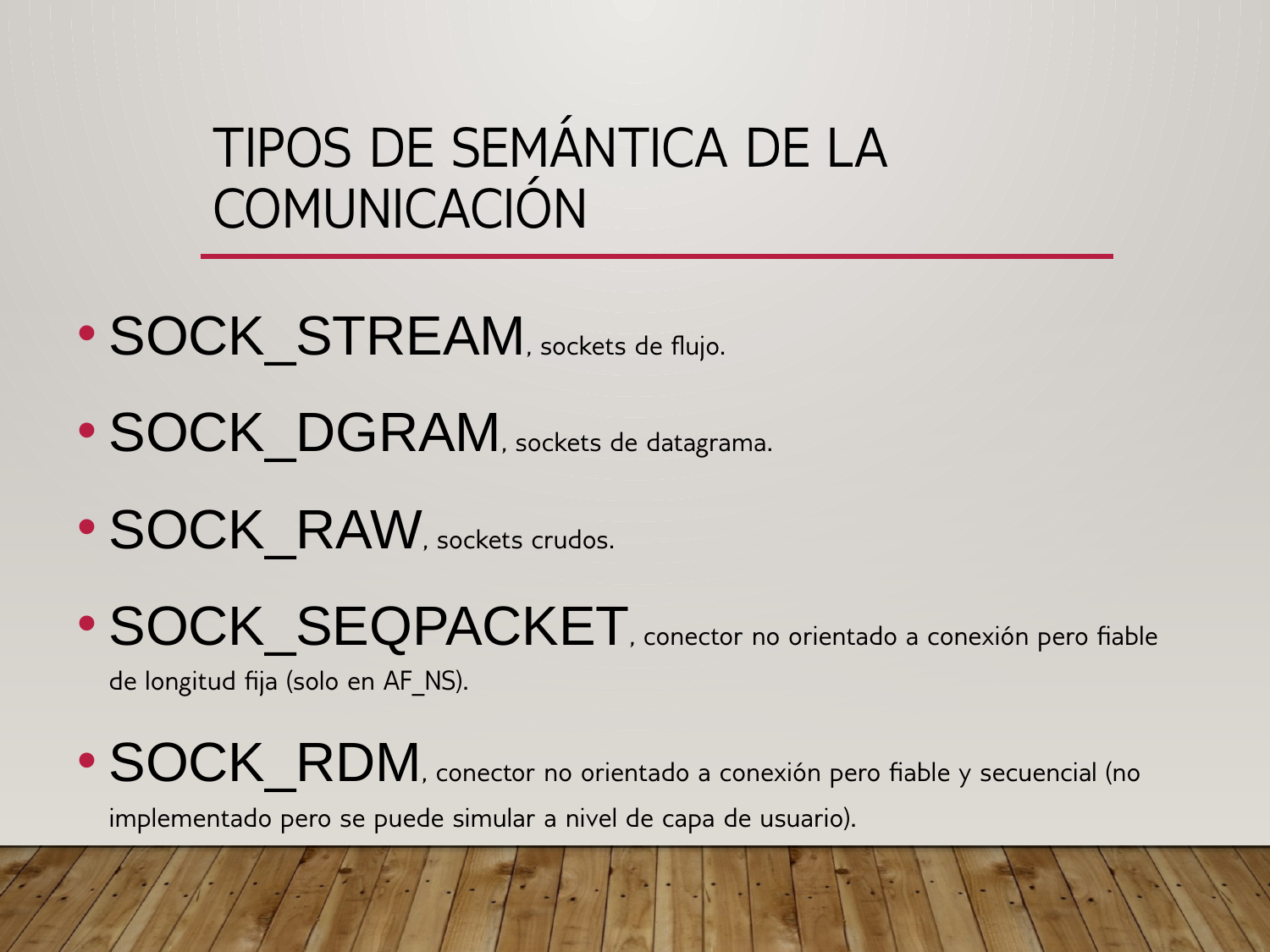

# Tipos de semántica de la comunicación
SOCK_STREAM, sockets de flujo.
SOCK_DGRAM, sockets de datagrama.
SOCK_RAW, sockets crudos.
SOCK_SEQPACKET, conector no orientado a conexión pero fiable de longitud fija (solo en AF_NS).
SOCK_RDM, conector no orientado a conexión pero fiable y secuencial (no implementado pero se puede simular a nivel de capa de usuario).